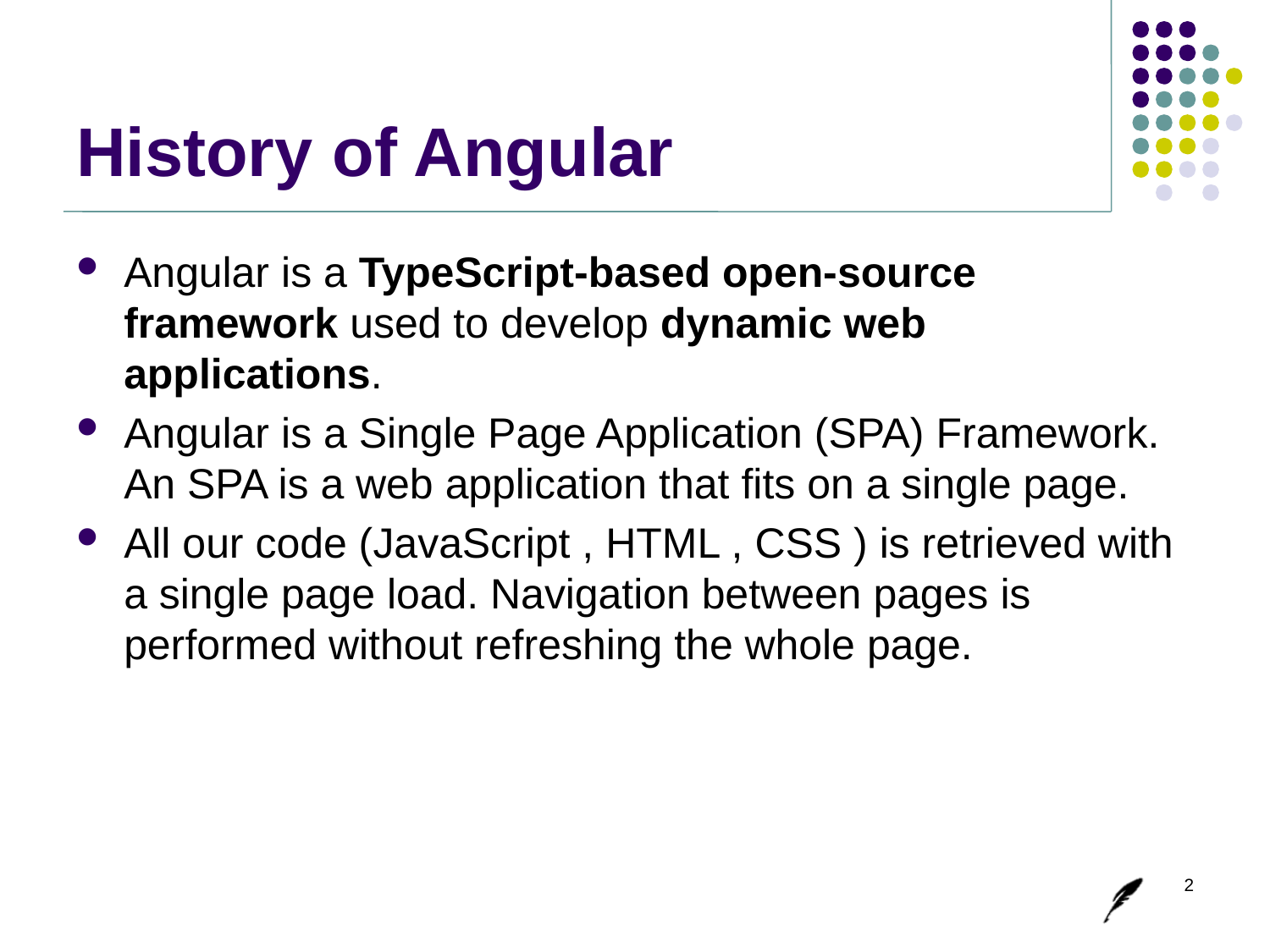

# History of Angular
Angular is a TypeScript-based open-source framework used to develop dynamic web applications.
Angular is a Single Page Application (SPA) Framework. An SPA is a web application that fits on a single page.
All our code (JavaScript , HTML , CSS ) is retrieved with a single page load. Navigation between pages is performed without refreshing the whole page.

2